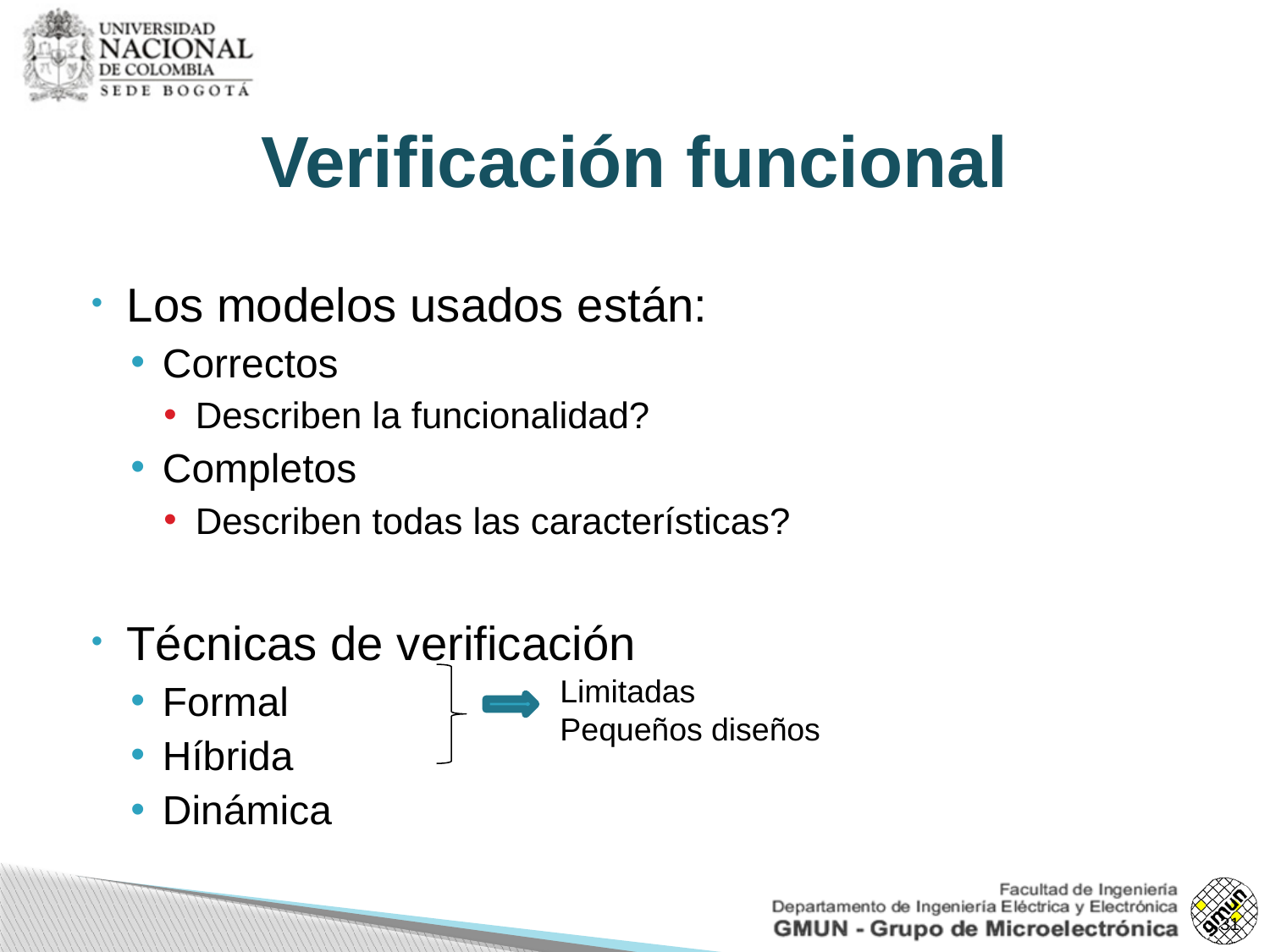

# Verificación funcional
Los modelos usados están:
Correctos
Describen la funcionalidad?
Completos
Describen todas las características?

Técnicas de verificación
Formal
Híbrida
Dinámica

Limitadas
Pequeños diseños

31